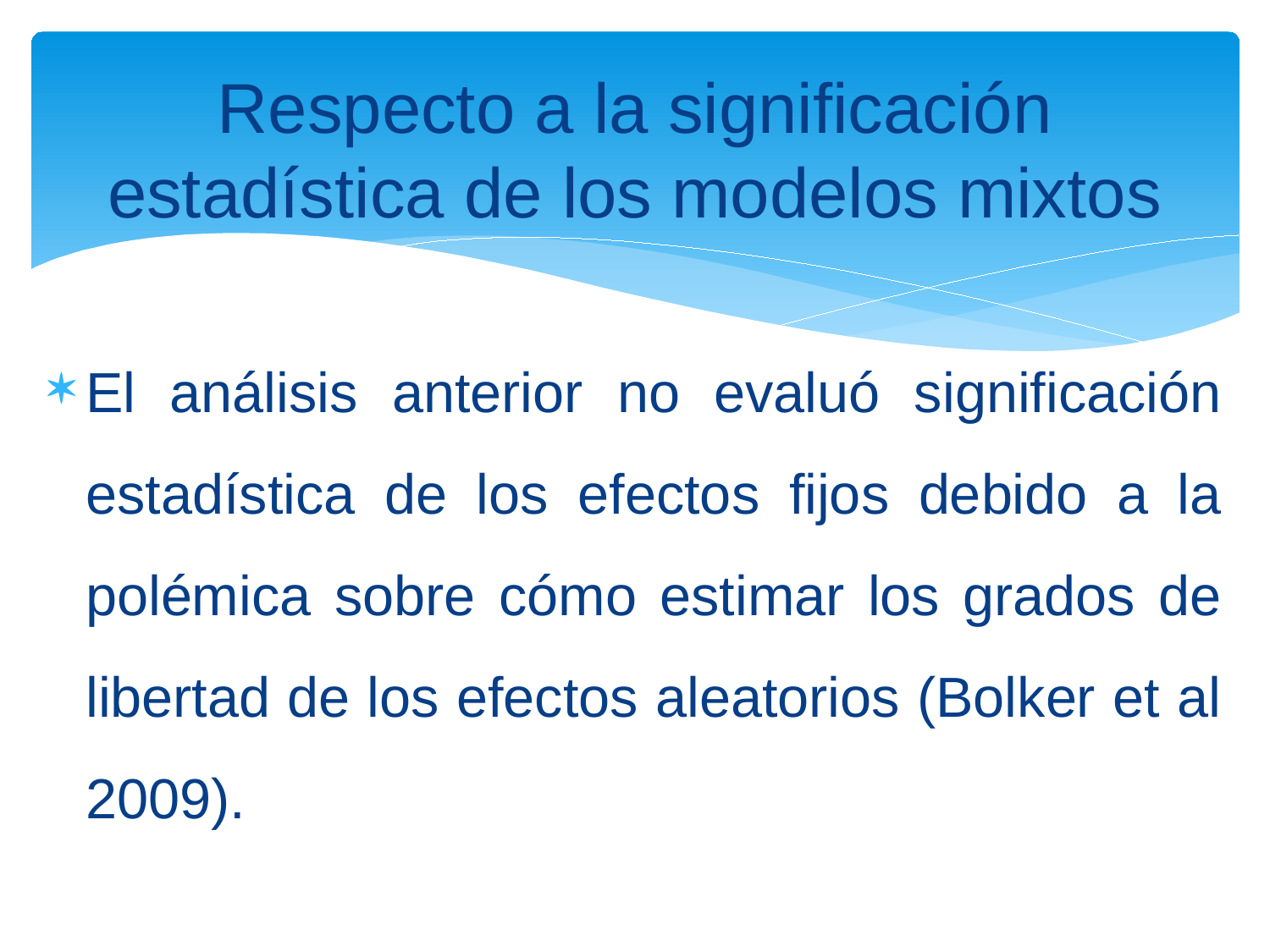

Respecto a la significación estadística de los modelos mixtos

El análisis anterior no evaluó significación estadística de los efectos fijos debido a la polémica sobre cómo estimar los grados de libertad de los efectos aleatorios (Bolker et al 2009).